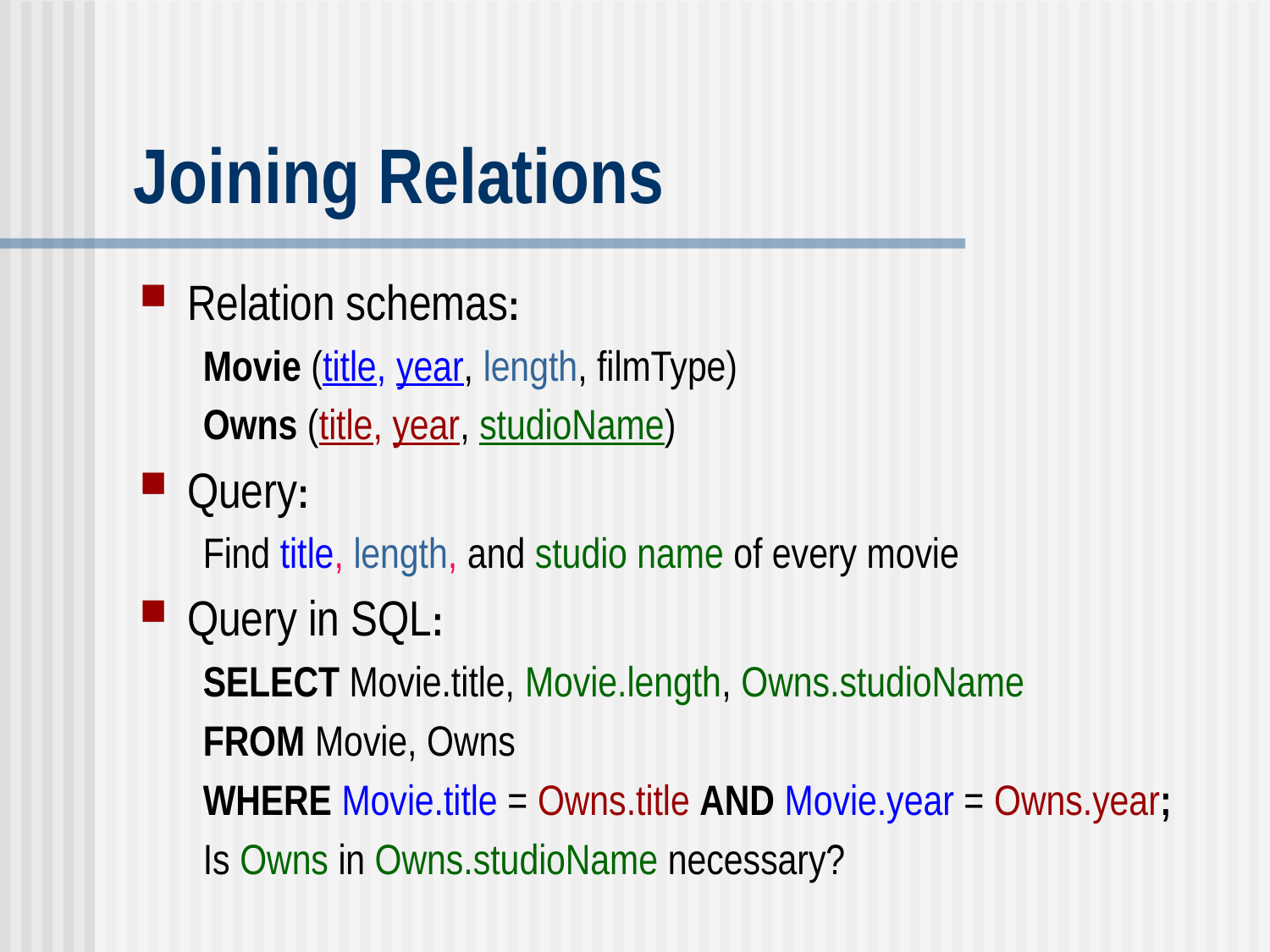

# Joining Relations
Relation schemas:
Movie (title, year, length, filmType)
Owns (title, year, studioName)
Query:
Find title, length, and studio name of every movie
Query in SQL:
SELECT Movie.title, Movie.length, Owns.studioName
FROM Movie, Owns
WHERE Movie.title = Owns.title AND Movie.year = Owns.year;
Is Owns in Owns.studioName necessary?